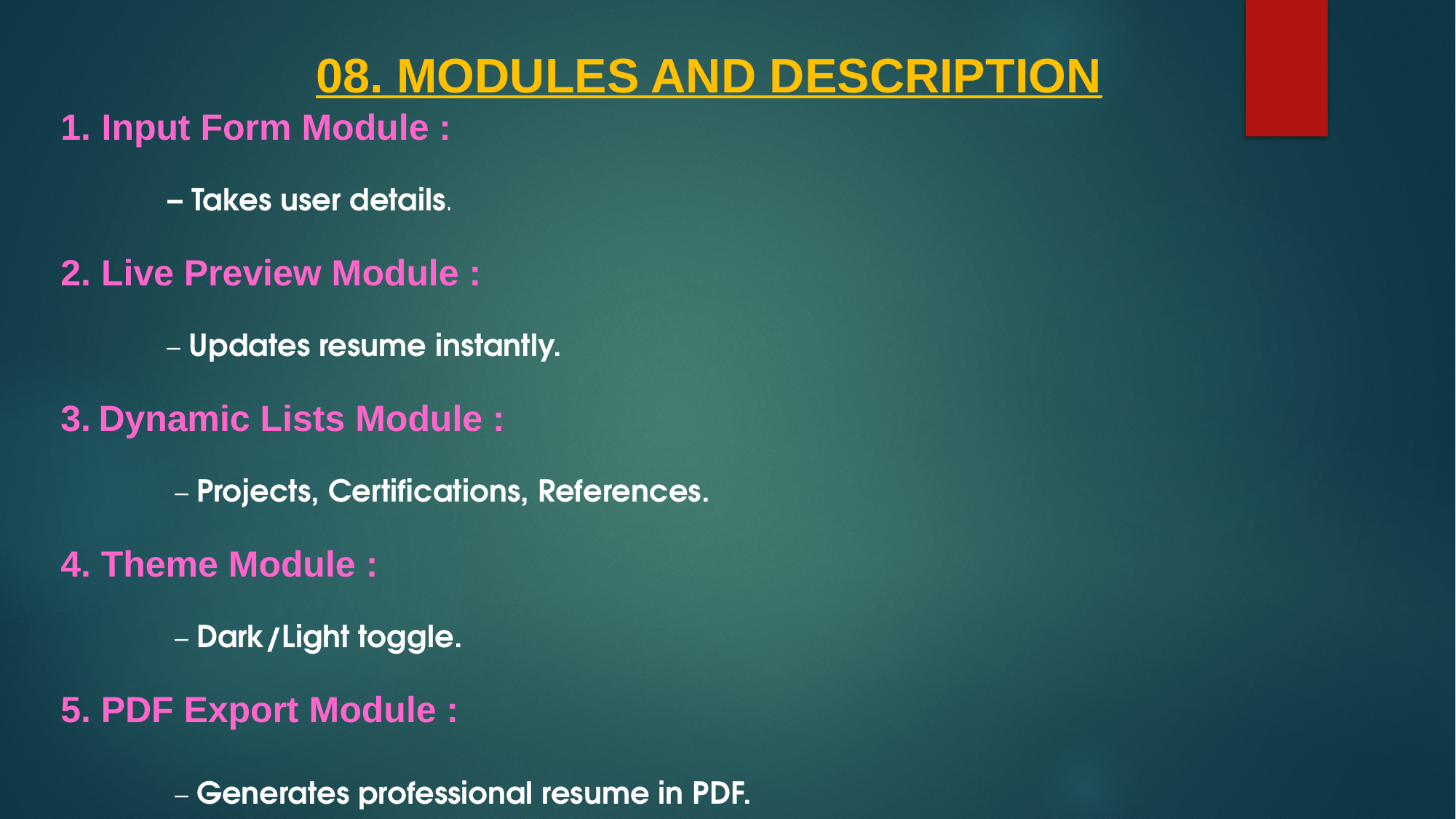

08. MODULES AND DESCRIPTION
Input Form Module :

              – Takes user details.

2. Live Preview Module :

              – Updates resume instantly.

3. Dynamic Lists Module :

               – Projects, Certifications, References.

4. Theme Module :

               – Dark/Light toggle.

5. PDF Export Module :

               – Generates professional resume in PDF.